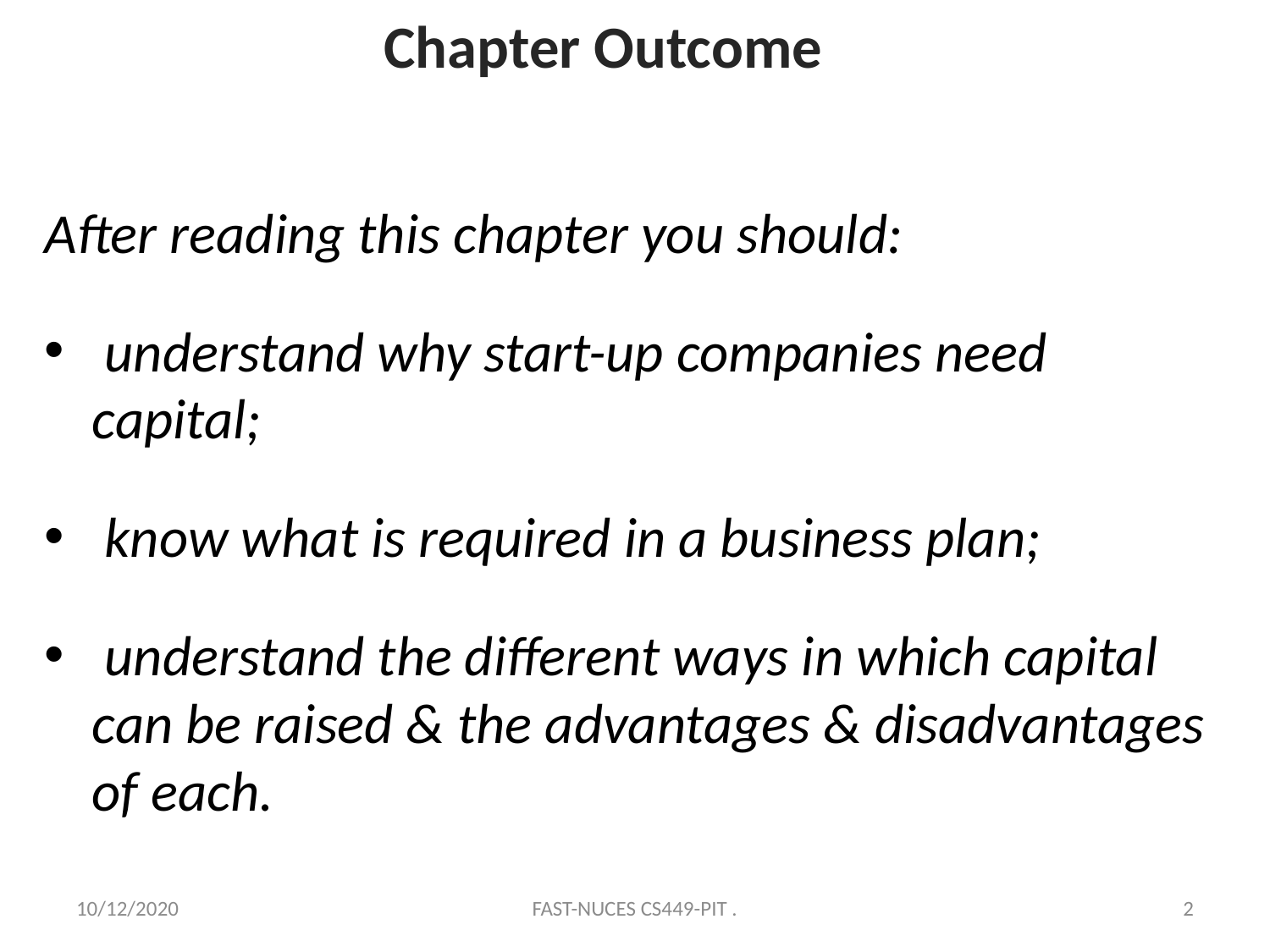

# Chapter Outcome
After reading this chapter you should:

 understand why start-up companies need capital;

 know what is required in a business plan;

 understand the different ways in which capital can be raised & the advantages & disadvantages of each.
10/12/2020
FAST-NUCES CS449-PIT .
2